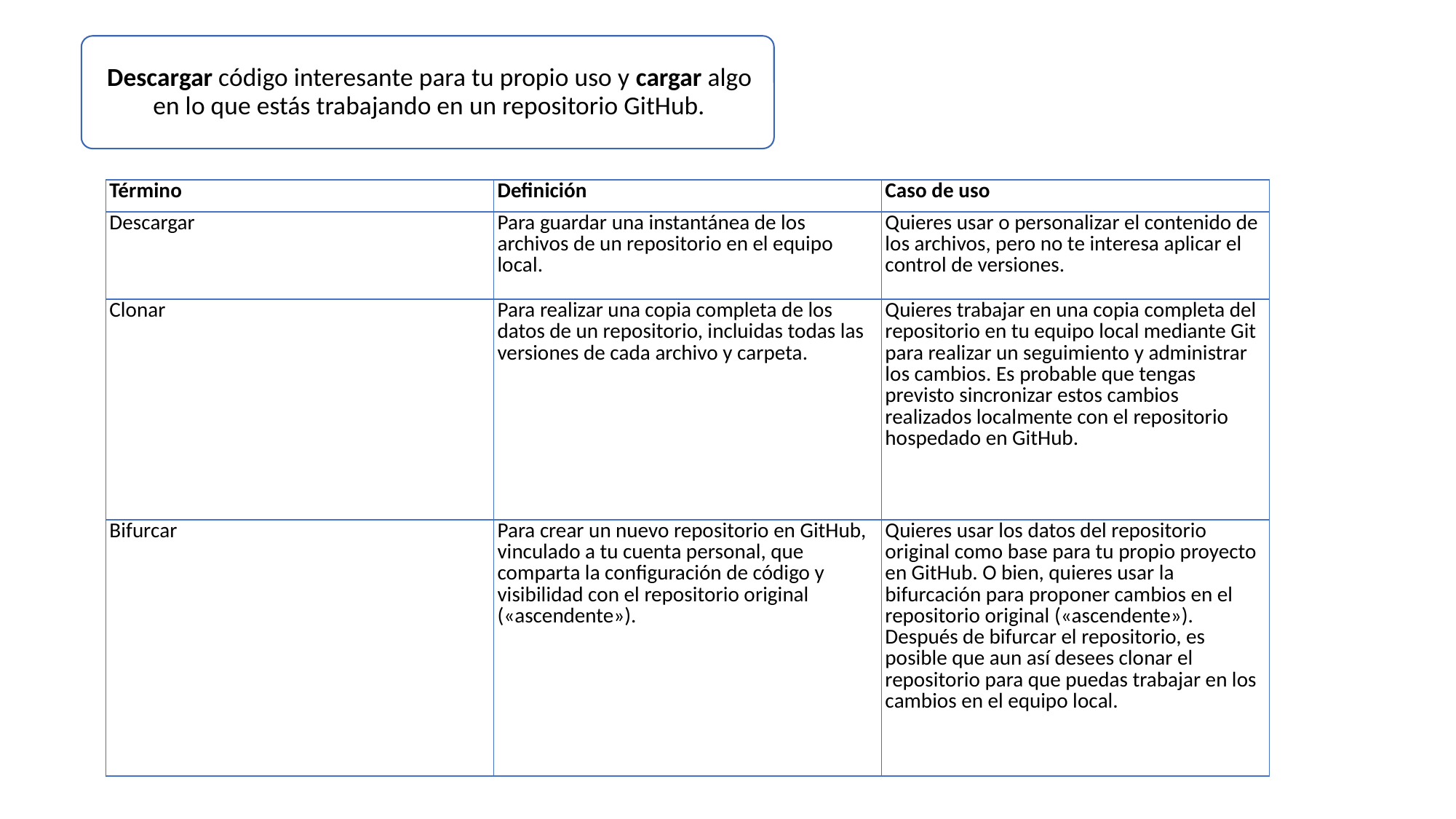

Descargar código interesante para tu propio uso y cargar algo en lo que estás trabajando en un repositorio GitHub.
| Término | Definición | Caso de uso |
| --- | --- | --- |
| Descargar | Para guardar una instantánea de los archivos de un repositorio en el equipo local. | Quieres usar o personalizar el contenido de los archivos, pero no te interesa aplicar el control de versiones. |
| Clonar | Para realizar una copia completa de los datos de un repositorio, incluidas todas las versiones de cada archivo y carpeta. | Quieres trabajar en una copia completa del repositorio en tu equipo local mediante Git para realizar un seguimiento y administrar los cambios. Es probable que tengas previsto sincronizar estos cambios realizados localmente con el repositorio hospedado en GitHub. |
| Bifurcar | Para crear un nuevo repositorio en GitHub, vinculado a tu cuenta personal, que comparta la configuración de código y visibilidad con el repositorio original («ascendente»). | Quieres usar los datos del repositorio original como base para tu propio proyecto en GitHub. O bien, quieres usar la bifurcación para proponer cambios en el repositorio original («ascendente»). Después de bifurcar el repositorio, es posible que aun así desees clonar el repositorio para que puedas trabajar en los cambios en el equipo local. |